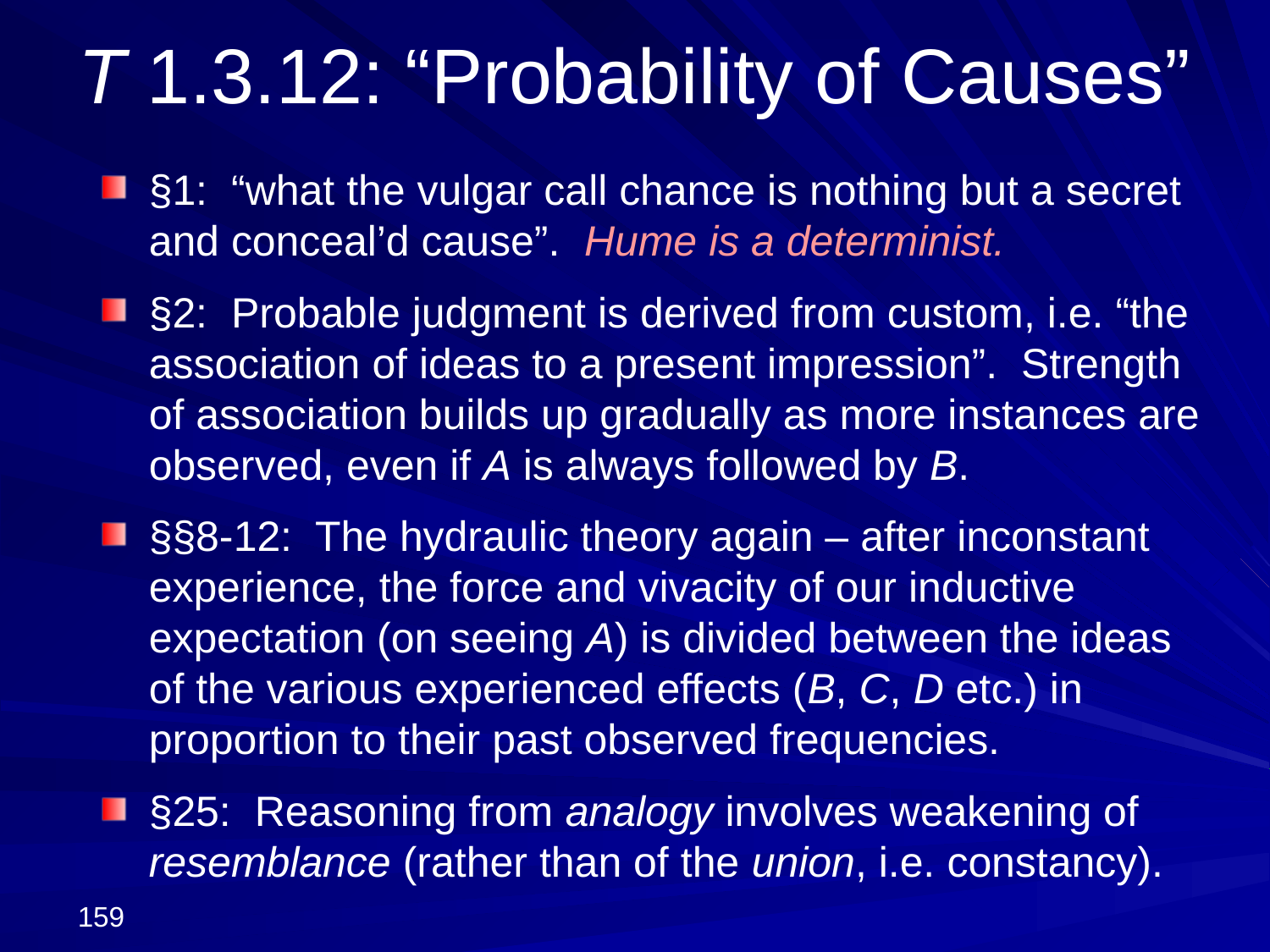

# T 1.3.12: “Probability of Causes”
§1:  “what the vulgar call chance is nothing but a secret and conceal’d cause”.  Hume is a determinist.
§2:  Probable judgment is derived from custom, i.e. “the association of ideas to a present impression”.  Strength of association builds up gradually as more instances are observed, even if A is always followed by B.
§§8-12:  The hydraulic theory again – after inconstant experience, the force and vivacity of our inductive expectation (on seeing A) is divided between the ideas of the various experienced effects (B, C, D etc.) in proportion to their past observed frequencies.
§25:  Reasoning from analogy involves weakening of resemblance (rather than of the union, i.e. constancy).
159